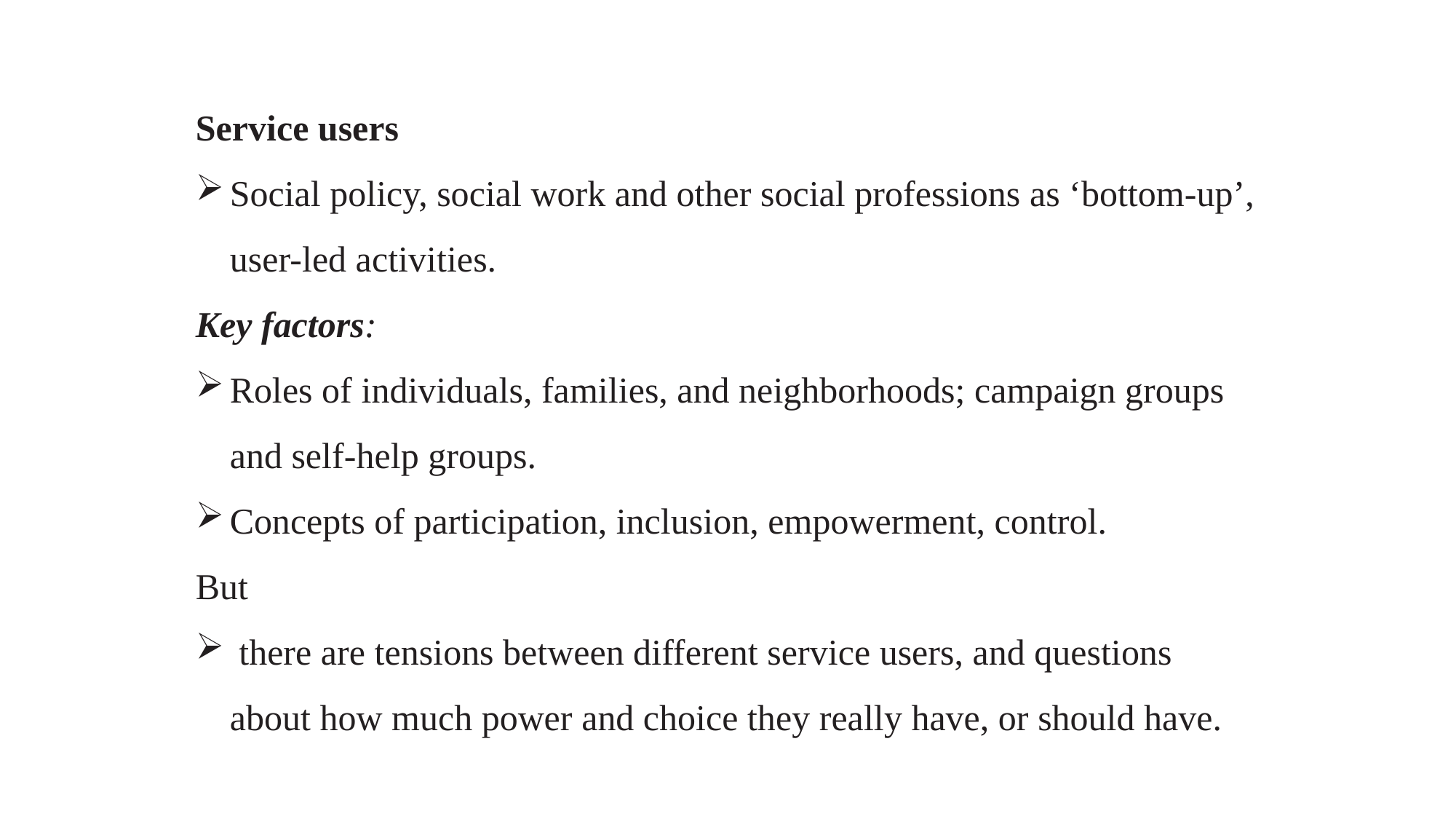

Service users
Social policy, social work and other social professions as ‘bottom-up’, user-led activities.
Key factors:
Roles of individuals, families, and neighborhoods; campaign groups and self-help groups.
Concepts of participation, inclusion, empowerment, control.
But
 there are tensions between different service users, and questions about how much power and choice they really have, or should have.